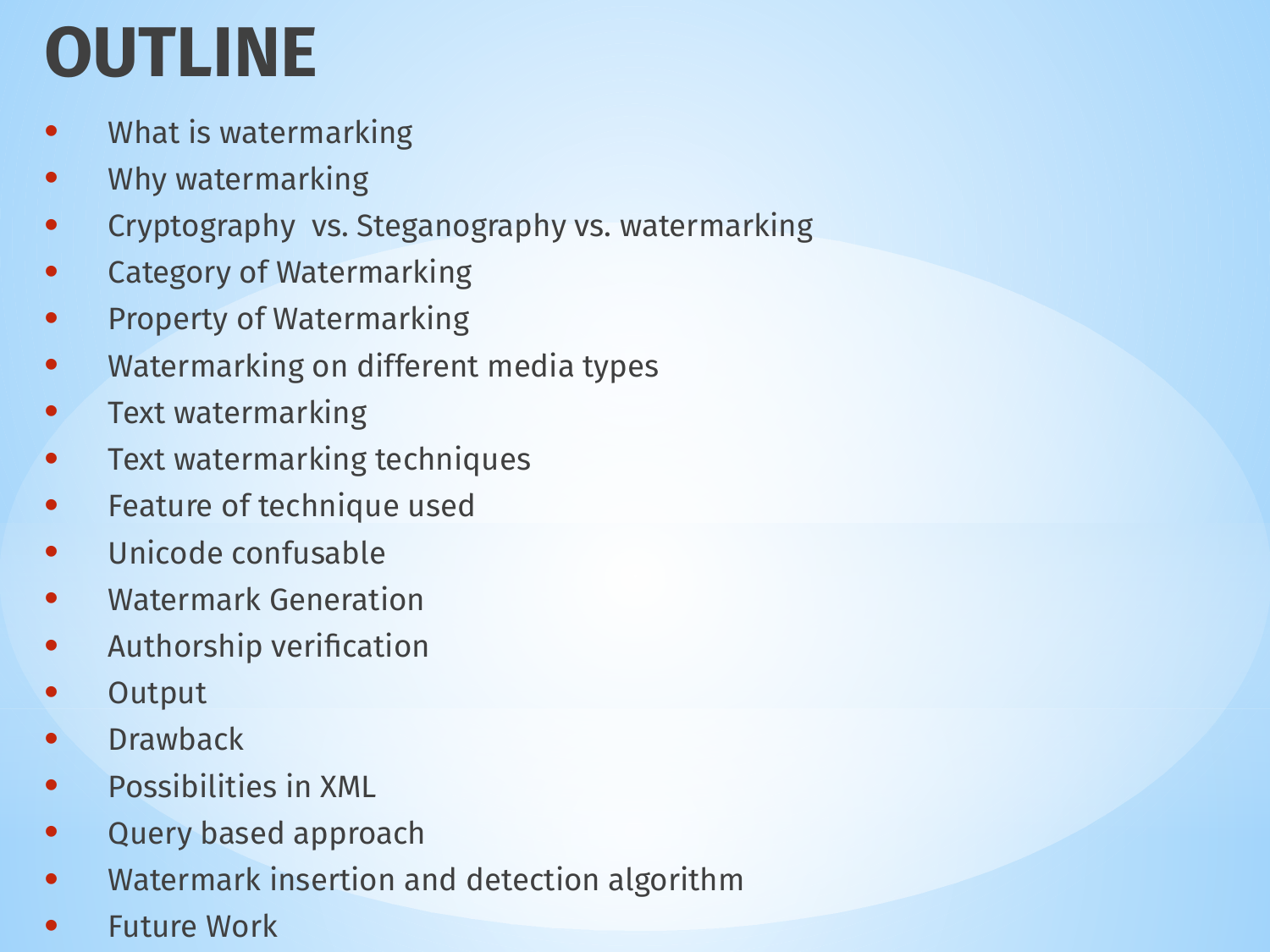

OUTLINE
What is watermarking
Why watermarking
Cryptography  vs. Steganography vs. watermarking
Category of Watermarking
Property of Watermarking
Watermarking on different media types
Text watermarking
Text watermarking techniques
Feature of technique used
Unicode confusable
Watermark Generation
Authorship verification
Output
Drawback
Possibilities in XML
Query based approach
Watermark insertion and detection algorithm
Future Work